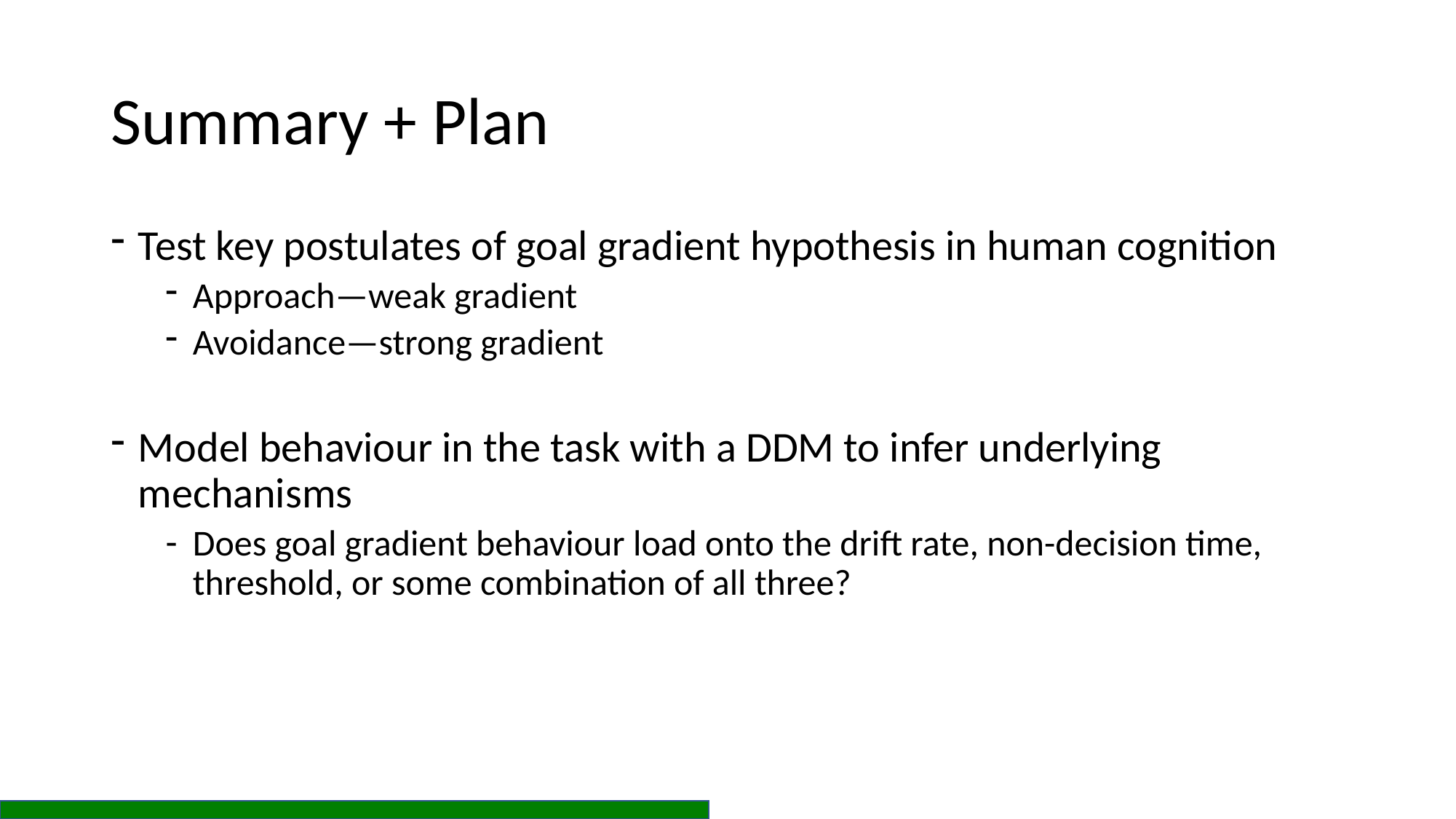

# Summary + Plan
Test key postulates of goal gradient hypothesis in human cognition
Approach—weak gradient
Avoidance—strong gradient

Model behaviour in the task with a DDM to infer underlying mechanisms
Does goal gradient behaviour load onto the drift rate, non-decision time, threshold, or some combination of all three?